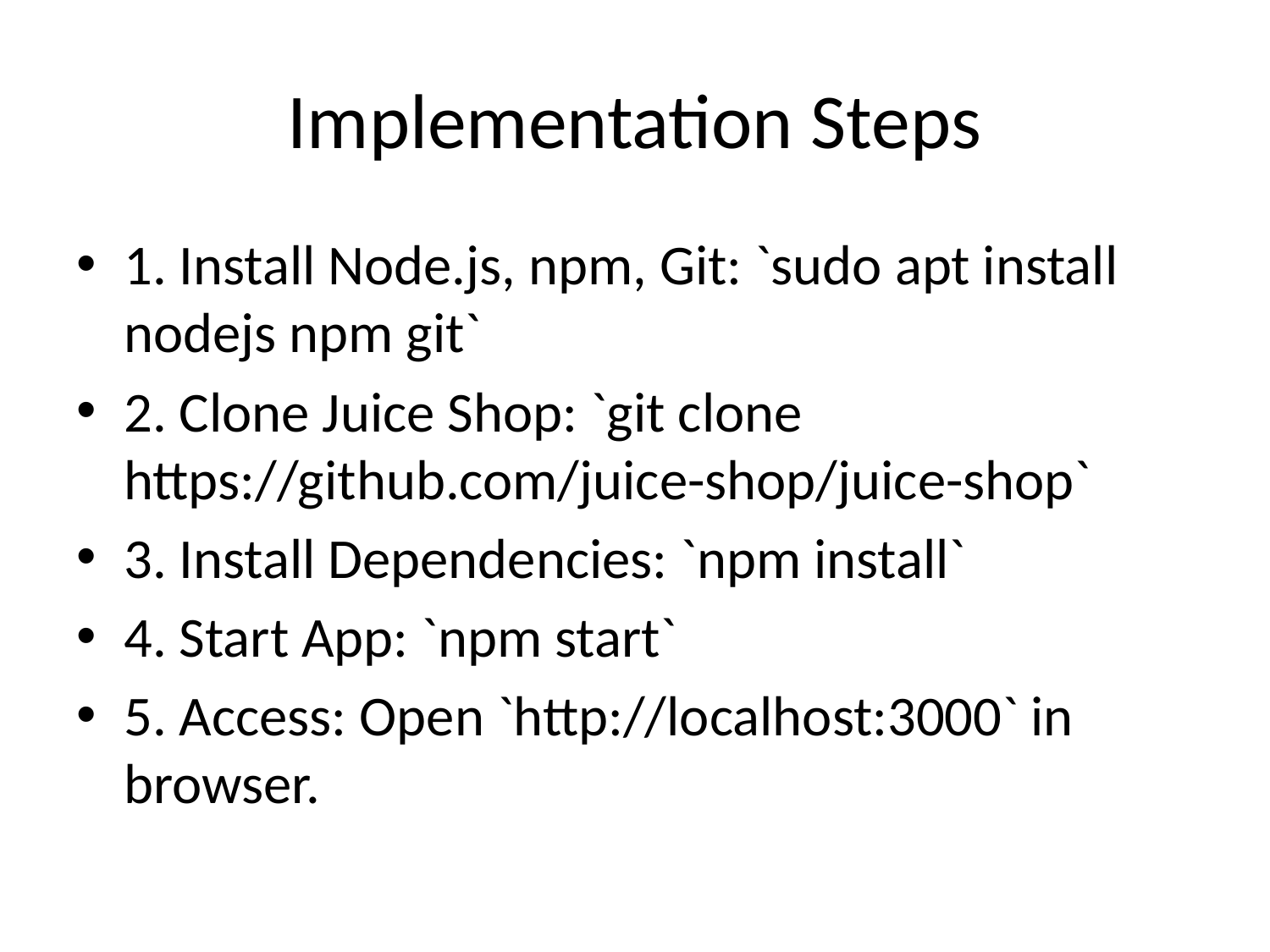

# Implementation Steps
1. Install Node.js, npm, Git: `sudo apt install nodejs npm git`
2. Clone Juice Shop: `git clone https://github.com/juice-shop/juice-shop`
3. Install Dependencies: `npm install`
4. Start App: `npm start`
5. Access: Open `http://localhost:3000` in browser.